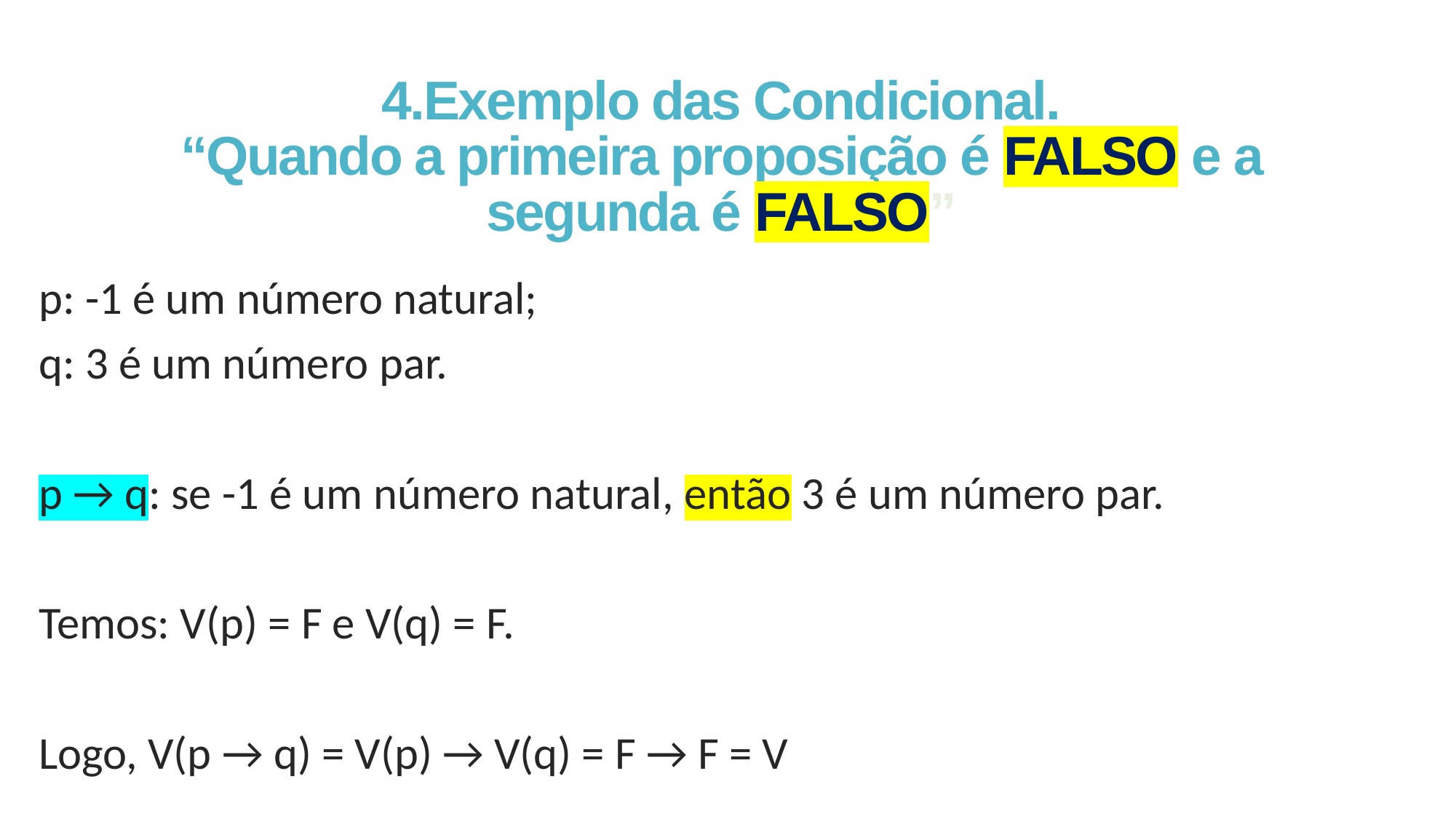

# 4.Exemplo das Condicional. “Quando a primeira proposição é FALSO e a segunda é FALSO”
p: -1 é um número natural;
q: 3 é um número par.

p → q: se -1 é um número natural, então 3 é um número par.

Temos: V(p) = F e V(q) = F.

Logo, V(p → q) = V(p) → V(q) = F → F = V